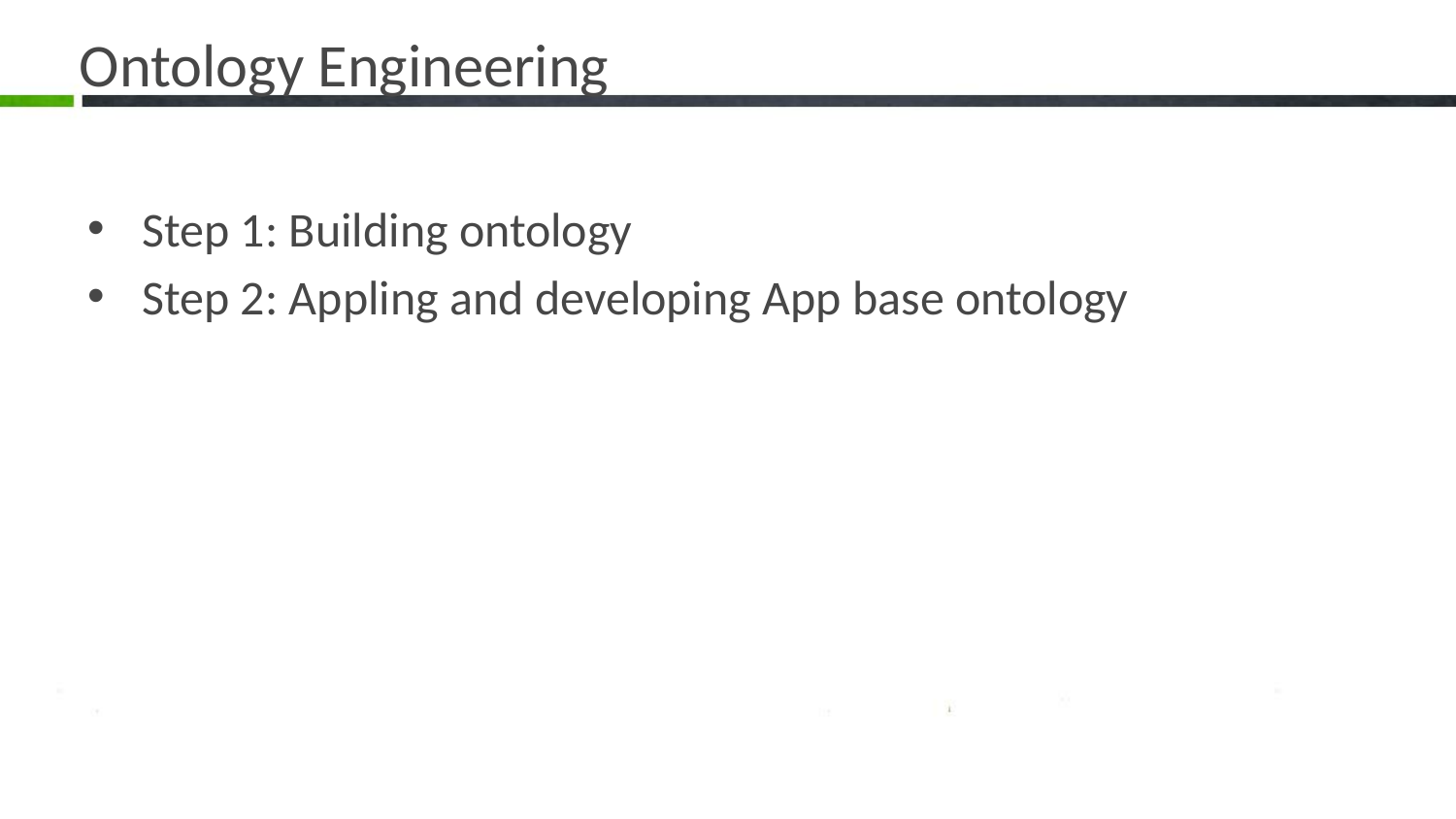

# Ontology Engineering
Step 1: Building ontology
Step 2: Appling and developing App base ontology